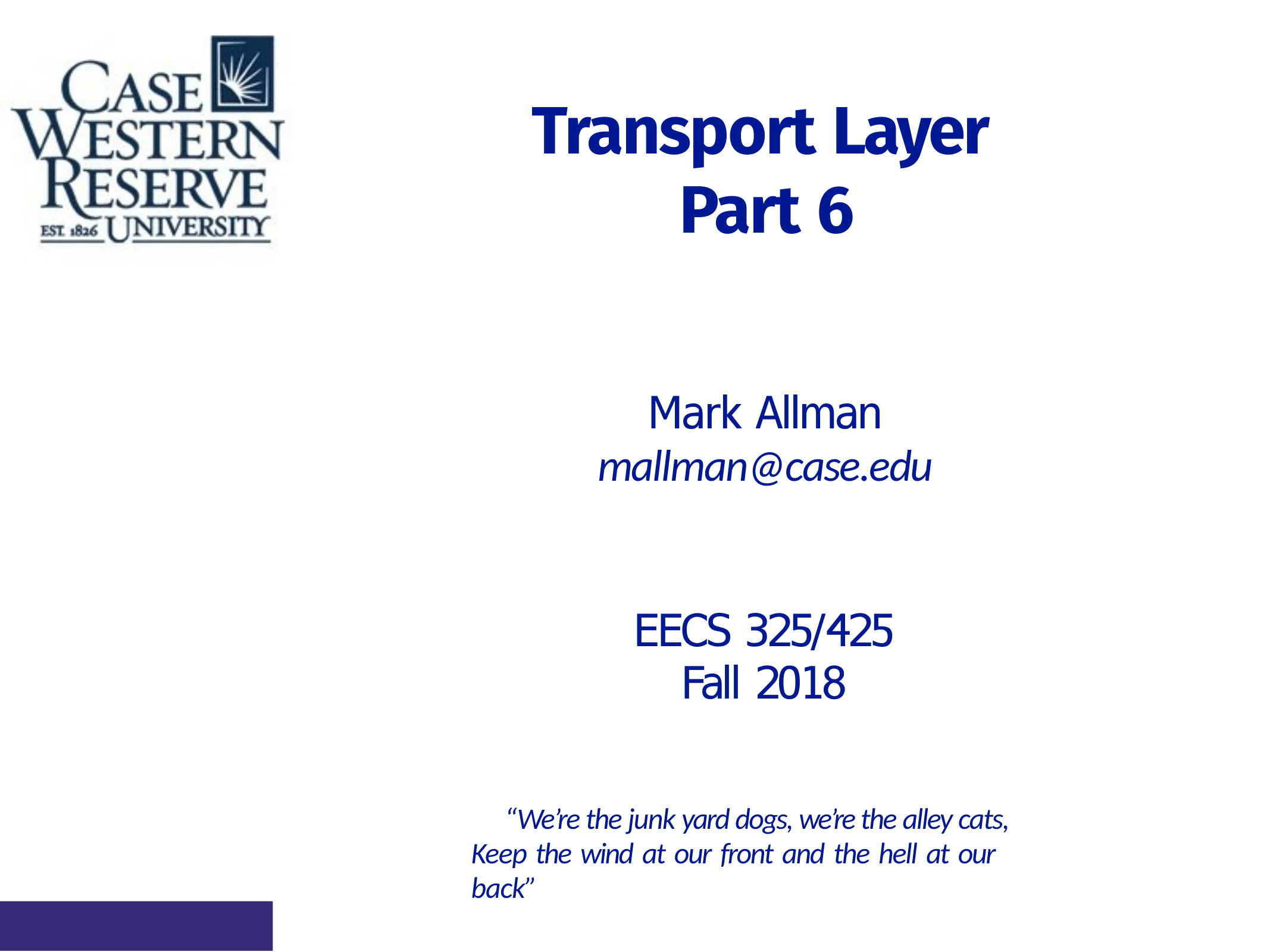

# Transport Layer  Part 6
Mark Allman
mallman@case.edu

EECS 325/425
Fall 2018
“We’re the junk yard dogs, we’re the alley cats,  Keep the wind at our front and the hell at our back”